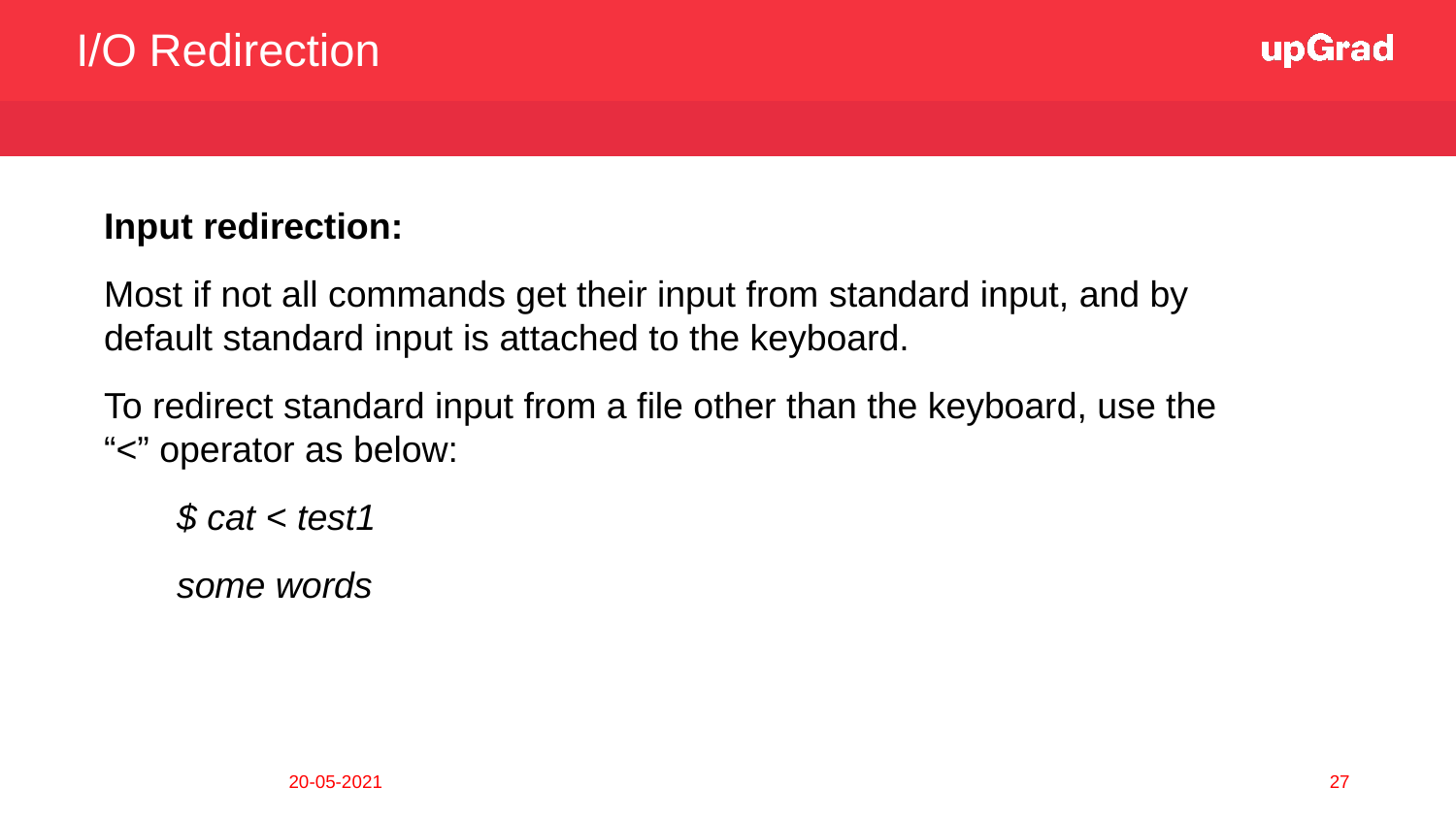

I/O Redirection

Input redirection:
Most if not all commands get their input from standard input, and by default standard input is attached to the keyboard.
To redirect standard input from a file other than the keyboard, use the “<” operator as below:
$ cat < test1
some words

27
20-05-2021